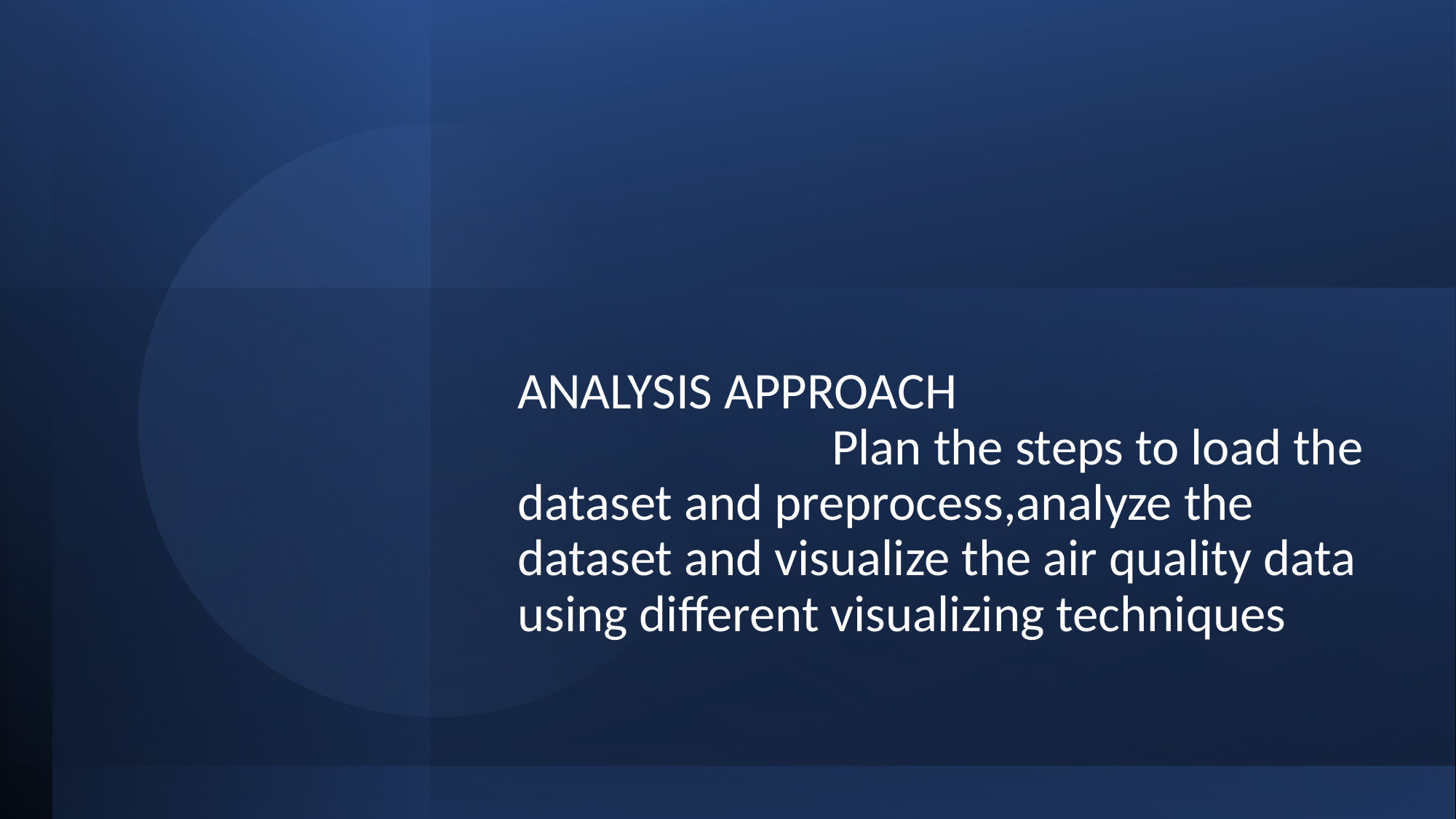

# ANALYSIS APPROACH                            Plan the steps to load the dataset and preprocess,analyze the dataset and visualize the air quality data using different visualizing techniques